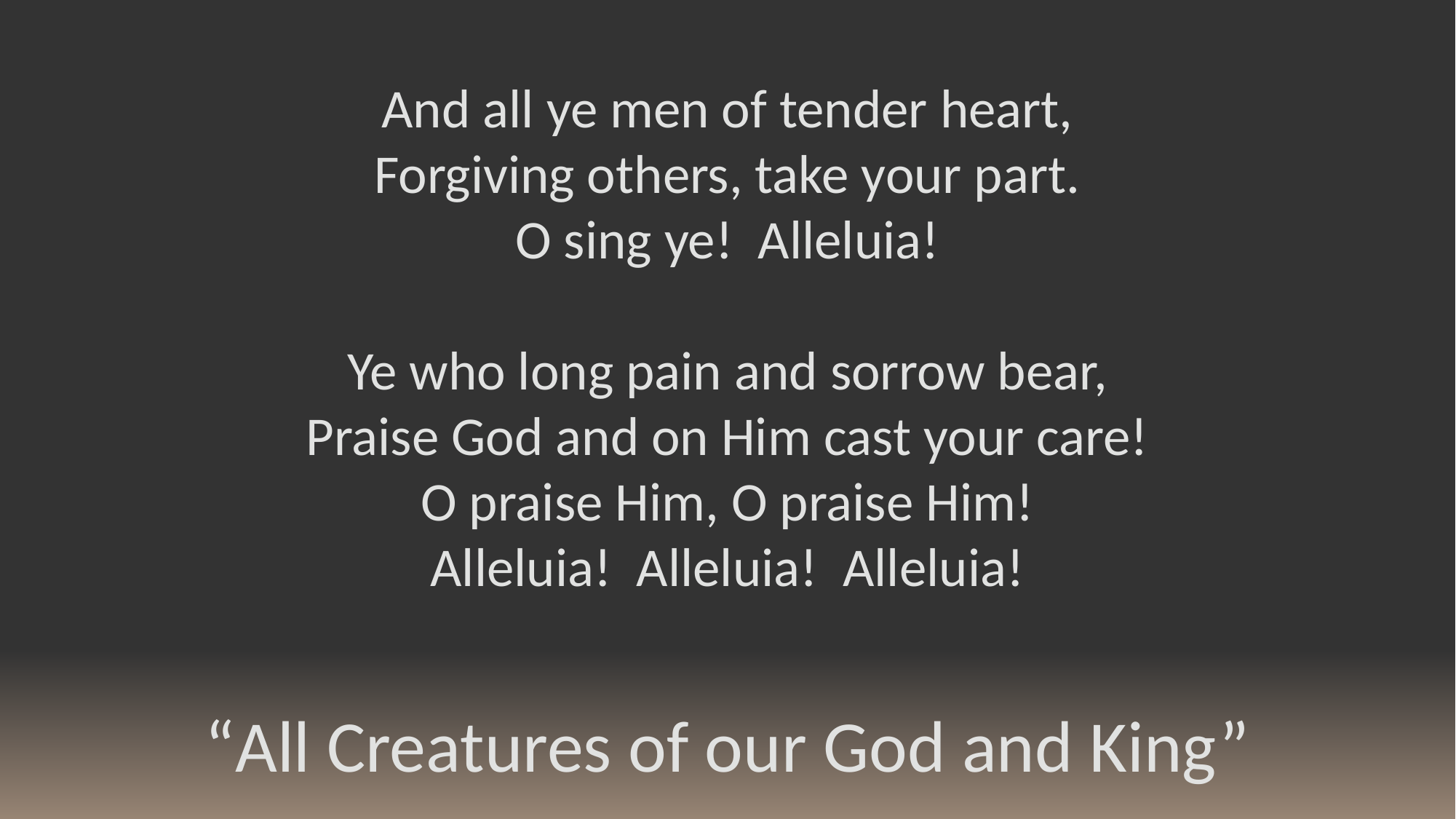

And all ye men of tender heart,
Forgiving others, take your part.
O sing ye!  Alleluia!

Ye who long pain and sorrow bear,
Praise God and on Him cast your care!
O praise Him, O praise Him!
Alleluia!  Alleluia!  Alleluia!

“All Creatures of our God and King”